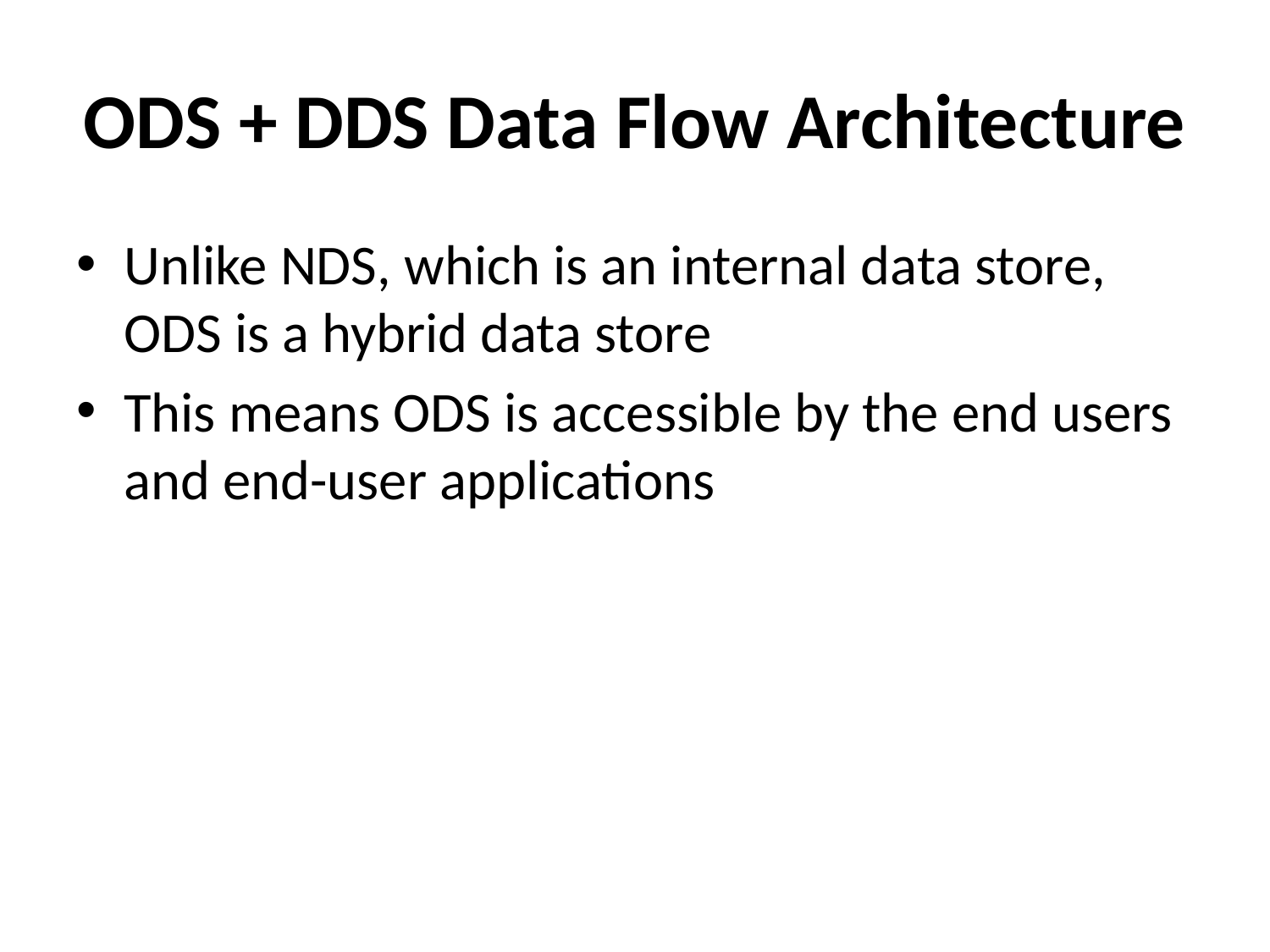

# ODS + DDS Data Flow Architecture
Unlike NDS, which is an internal data store, ODS is a hybrid data store
This means ODS is accessible by the end users and end-user applications